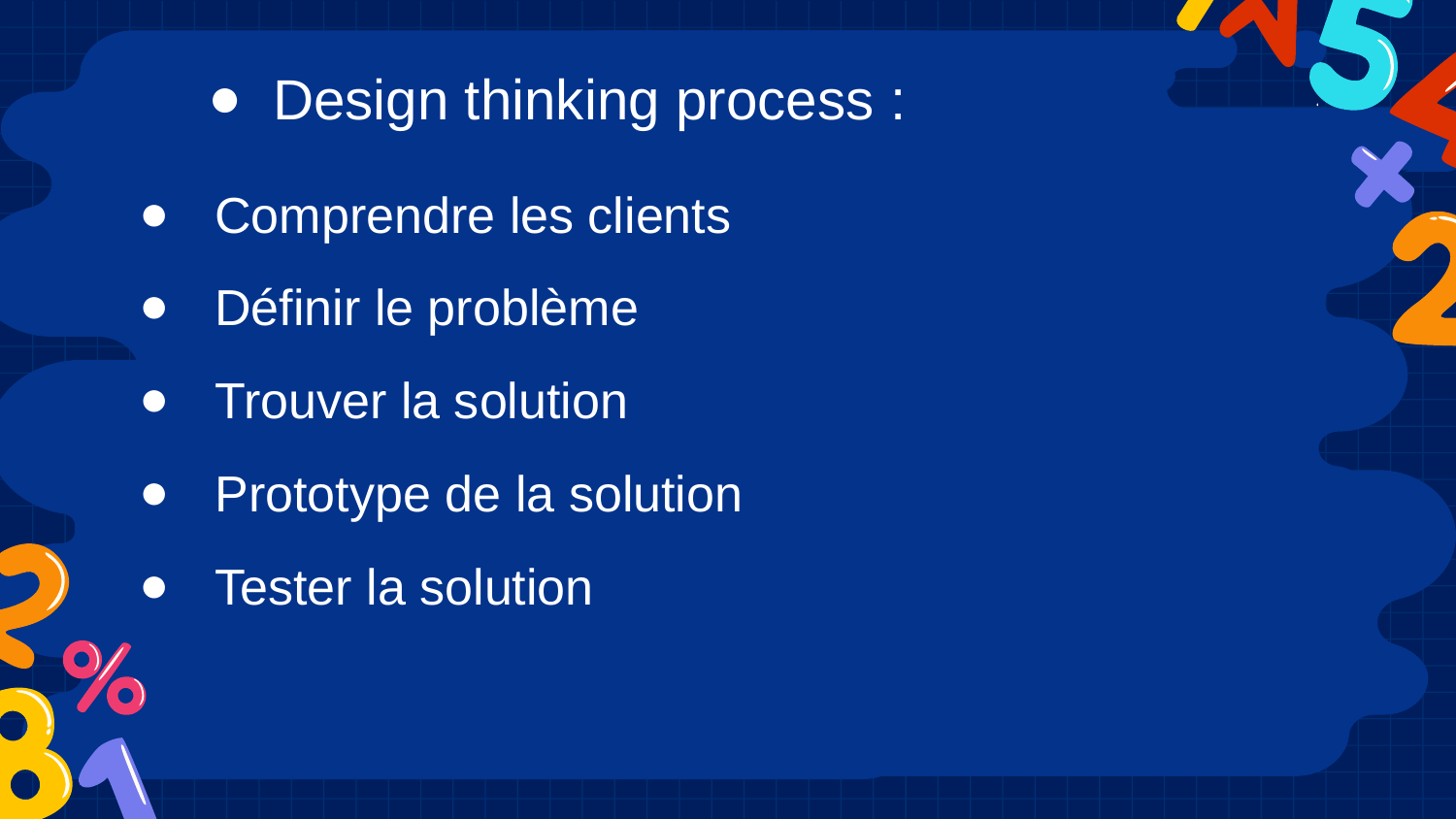

# Design thinking process :​

 Comprendre les clients​
 Définir le problème​
 Trouver la solution​
 Prototype de la solution​
 Tester la solution